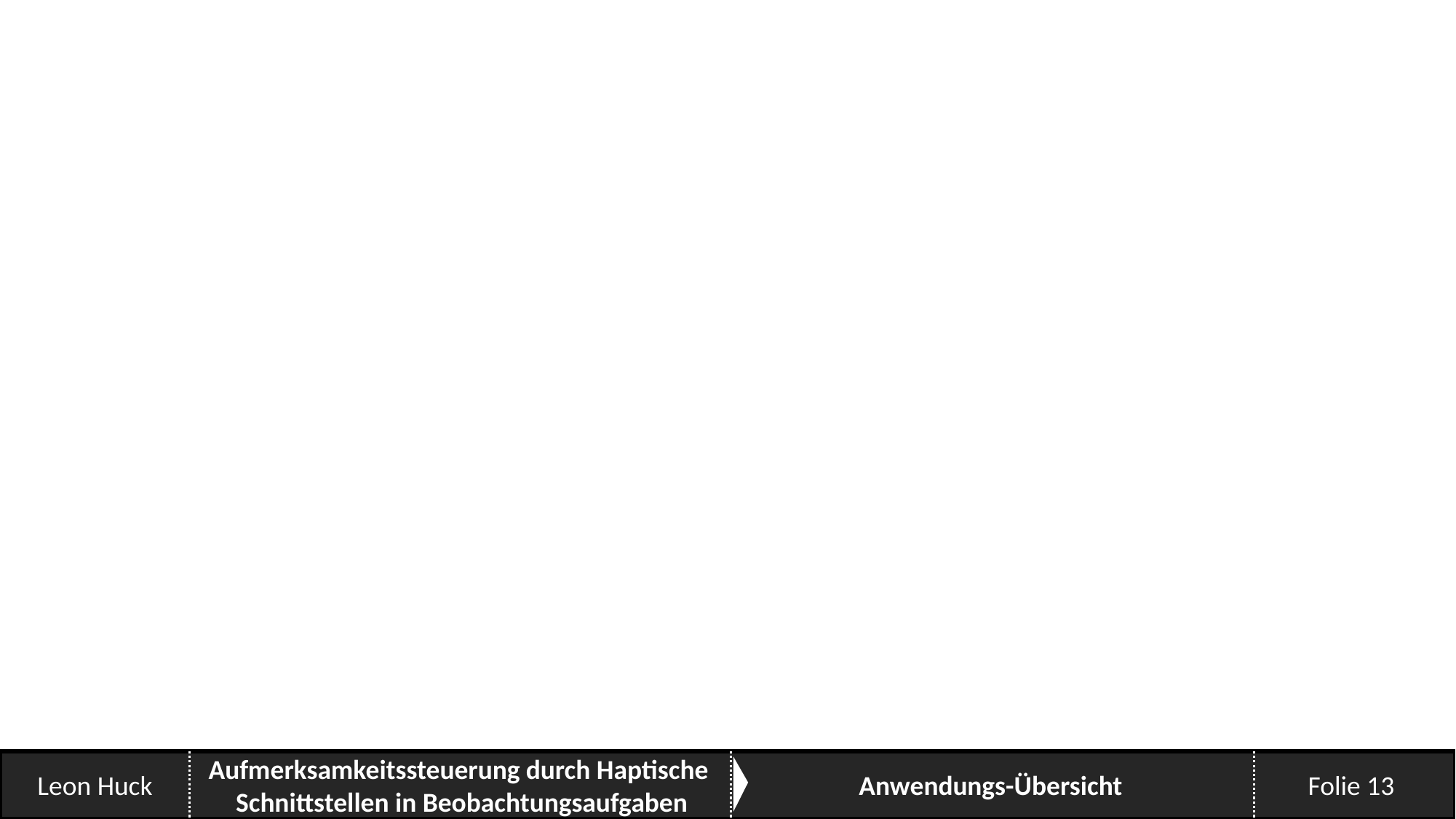

Leon Huck
Aufmerksamkeitssteuerung durch Haptische
 Schnittstellen in Beobachtungsaufgaben
Anwendungs-Übersicht
Folie 13